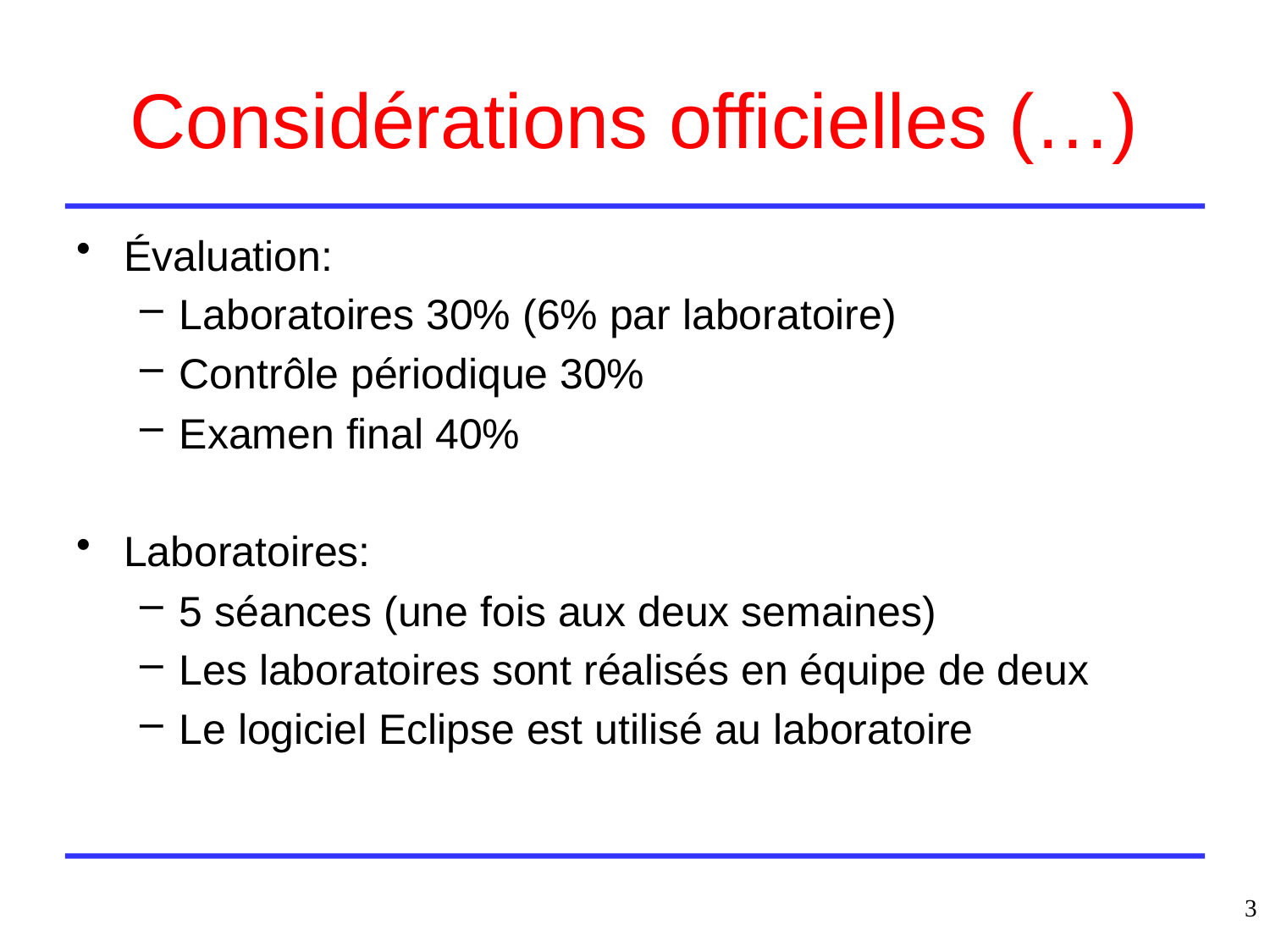

# Considérations officielles (…)
Évaluation:
Laboratoires 30% (6% par laboratoire)
Contrôle périodique 30%
Examen final 40%

Laboratoires:
5 séances (une fois aux deux semaines)
Les laboratoires sont réalisés en équipe de deux
Le logiciel Eclipse est utilisé au laboratoire

3